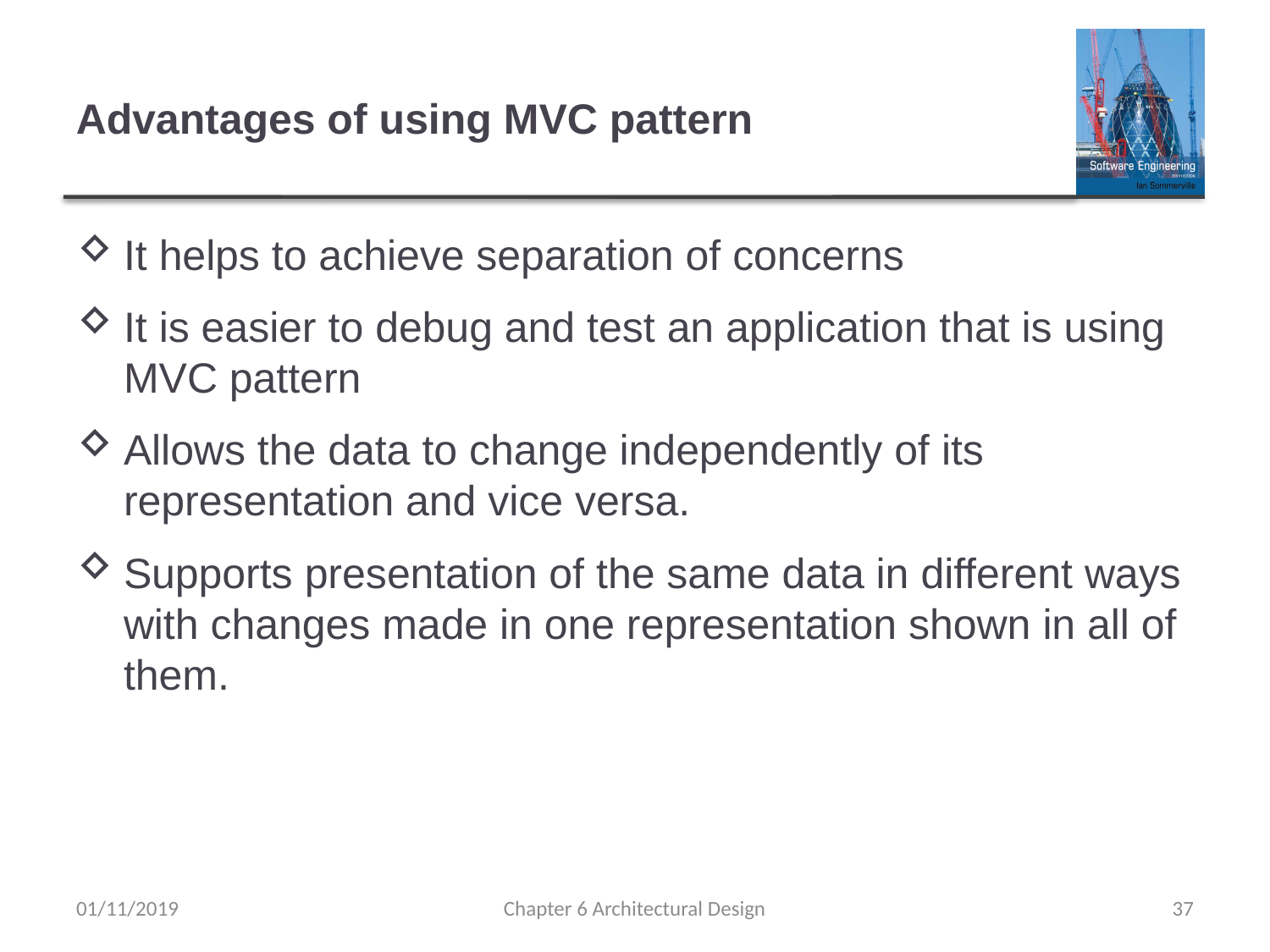

# Advantages of using MVC pattern
It helps to achieve separation of concerns
It is easier to debug and test an application that is using MVC pattern
Allows the data to change independently of its representation and vice versa.
Supports presentation of the same data in different ways with changes made in one representation shown in all of them.

01/11/2019
Chapter 6 Architectural Design
37